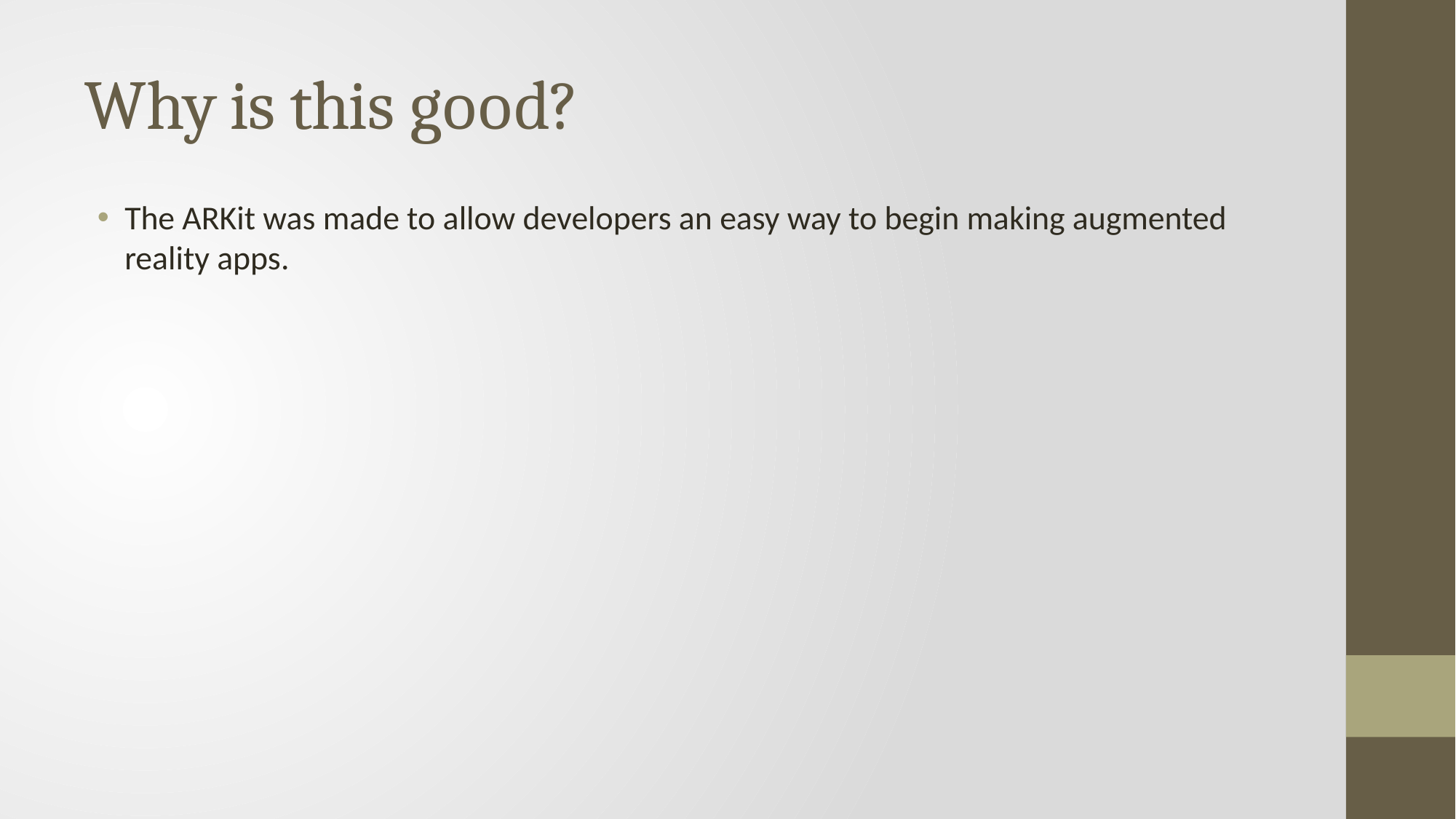

# Why is this good?
The ARKit was made to allow developers an easy way to begin making augmented reality apps.